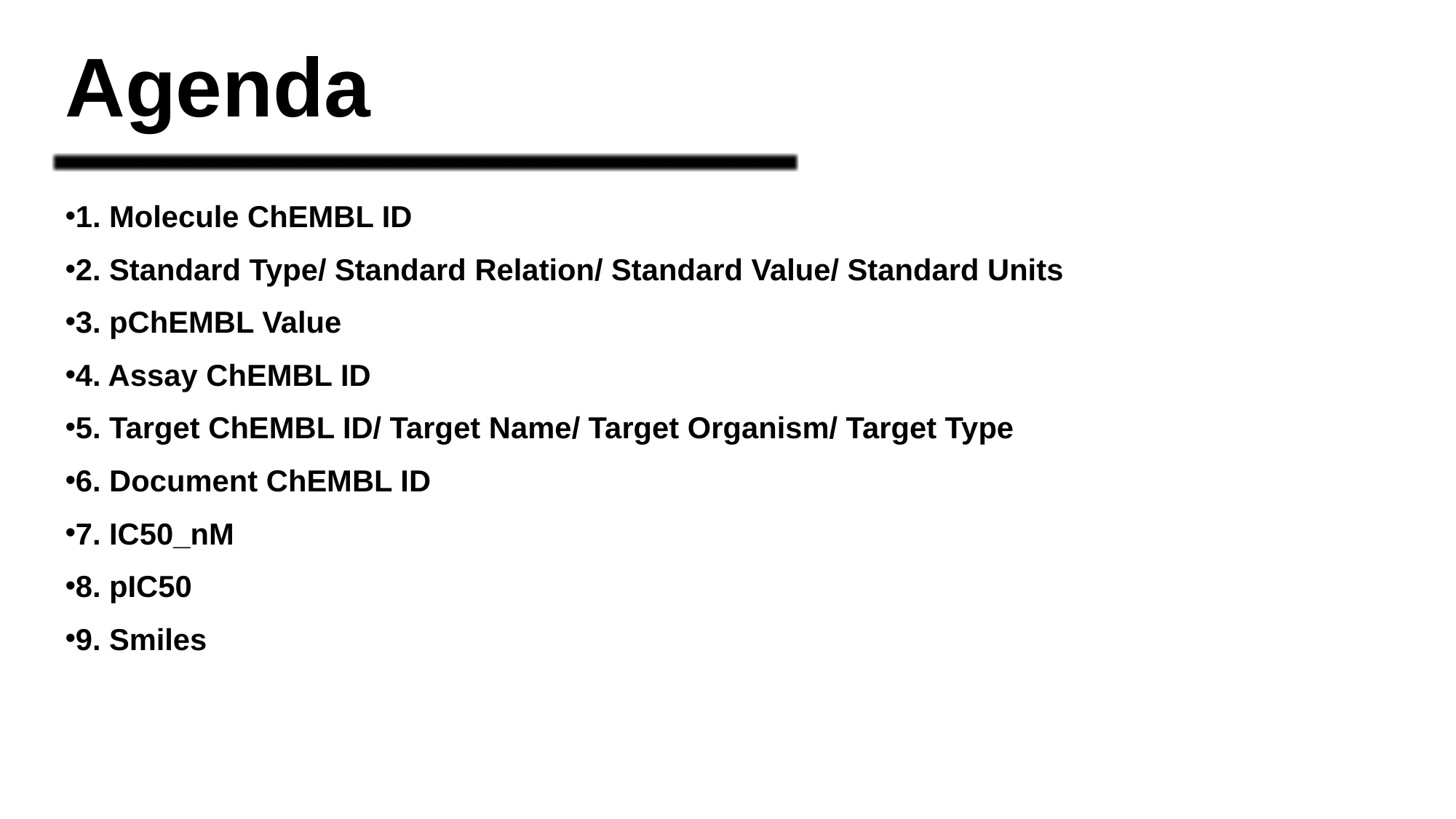

Agenda

1. Molecule ChEMBL ID
2. Standard Type/ Standard Relation/ Standard Value/ Standard Units
3. pChEMBL Value
4. Assay ChEMBL ID
5. Target ChEMBL ID/ Target Name/ Target Organism/ Target Type
6. Document ChEMBL ID
7. IC50_nM
8. pIC50
9. Smiles